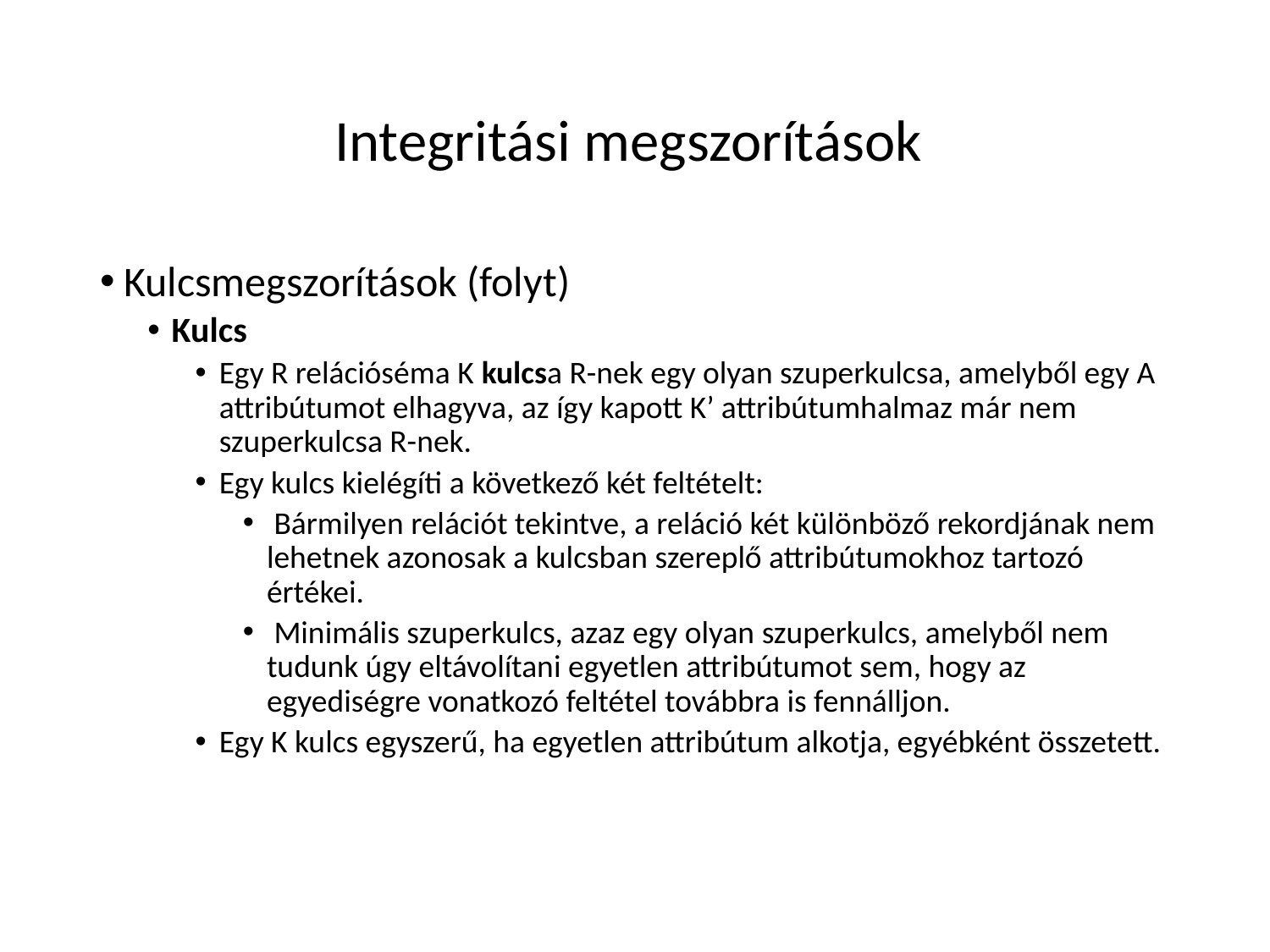

# Integritási megszorítások
Kulcsmegszorítások (folyt)
Kulcs
Egy R relációséma K kulcsa R-nek egy olyan szuperkulcsa, amelyből egy A attribútumot elhagyva, az így kapott K’ attribútumhalmaz már nem szuperkulcsa R-nek.
Egy kulcs kielégíti a következő két feltételt:
 Bármilyen relációt tekintve, a reláció két különböző rekordjának nem lehetnek azonosak a kulcsban szereplő attribútumokhoz tartozó értékei.
 Minimális szuperkulcs, azaz egy olyan szuperkulcs, amelyből nem tudunk úgy eltávolítani egyetlen attribútumot sem, hogy az egyediségre vonatkozó feltétel továbbra is fennálljon.
Egy K kulcs egyszerű, ha egyetlen attribútum alkotja, egyébként összetett.